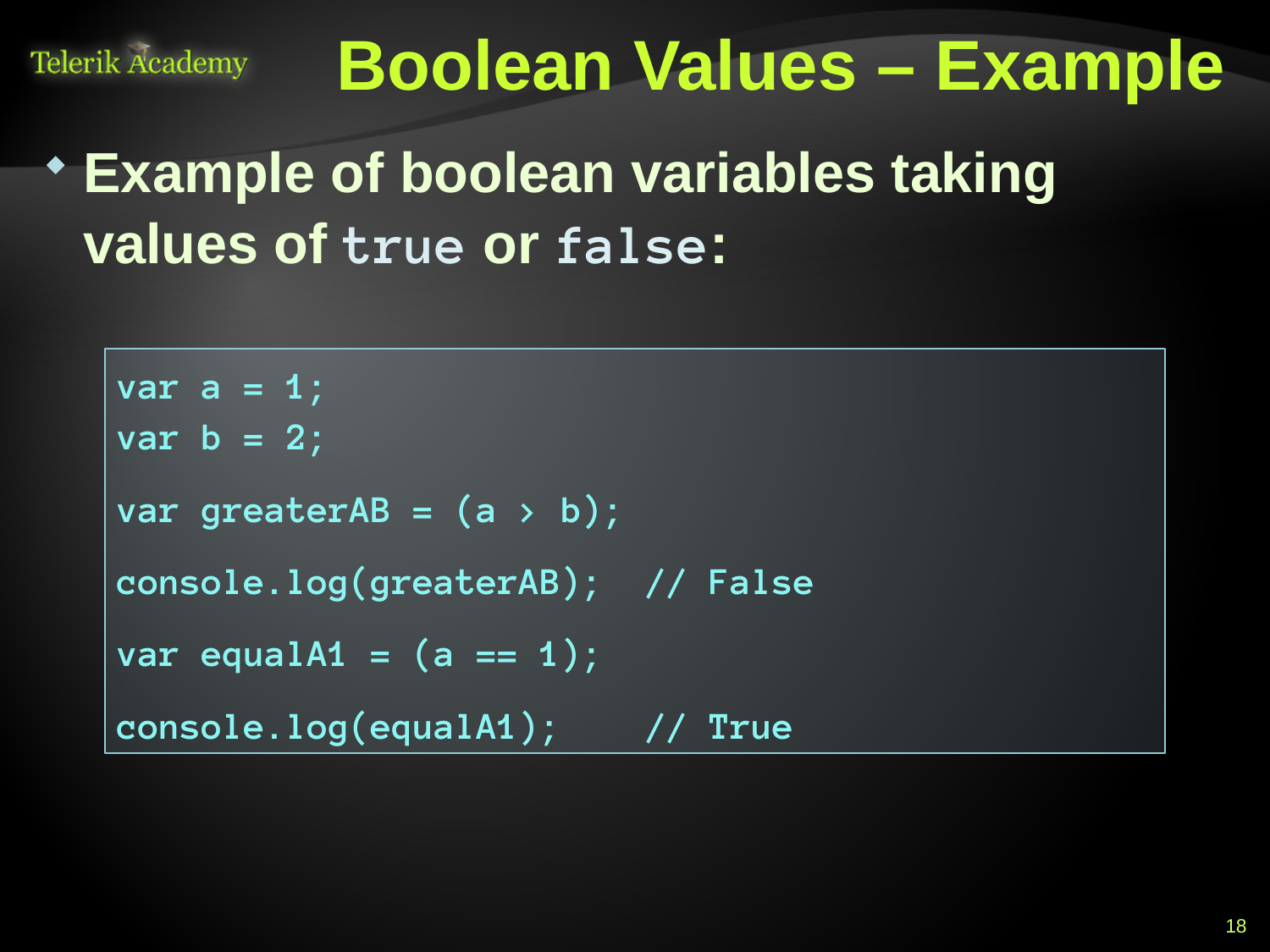

# Boolean Values – Example
Example of boolean variables taking values of true or false:
var a = 1;
var b = 2;
var greaterAB = (a > b);
console.log(greaterAB);  // False
var equalA1 = (a == 1);
console.log(equalA1);    // True
18